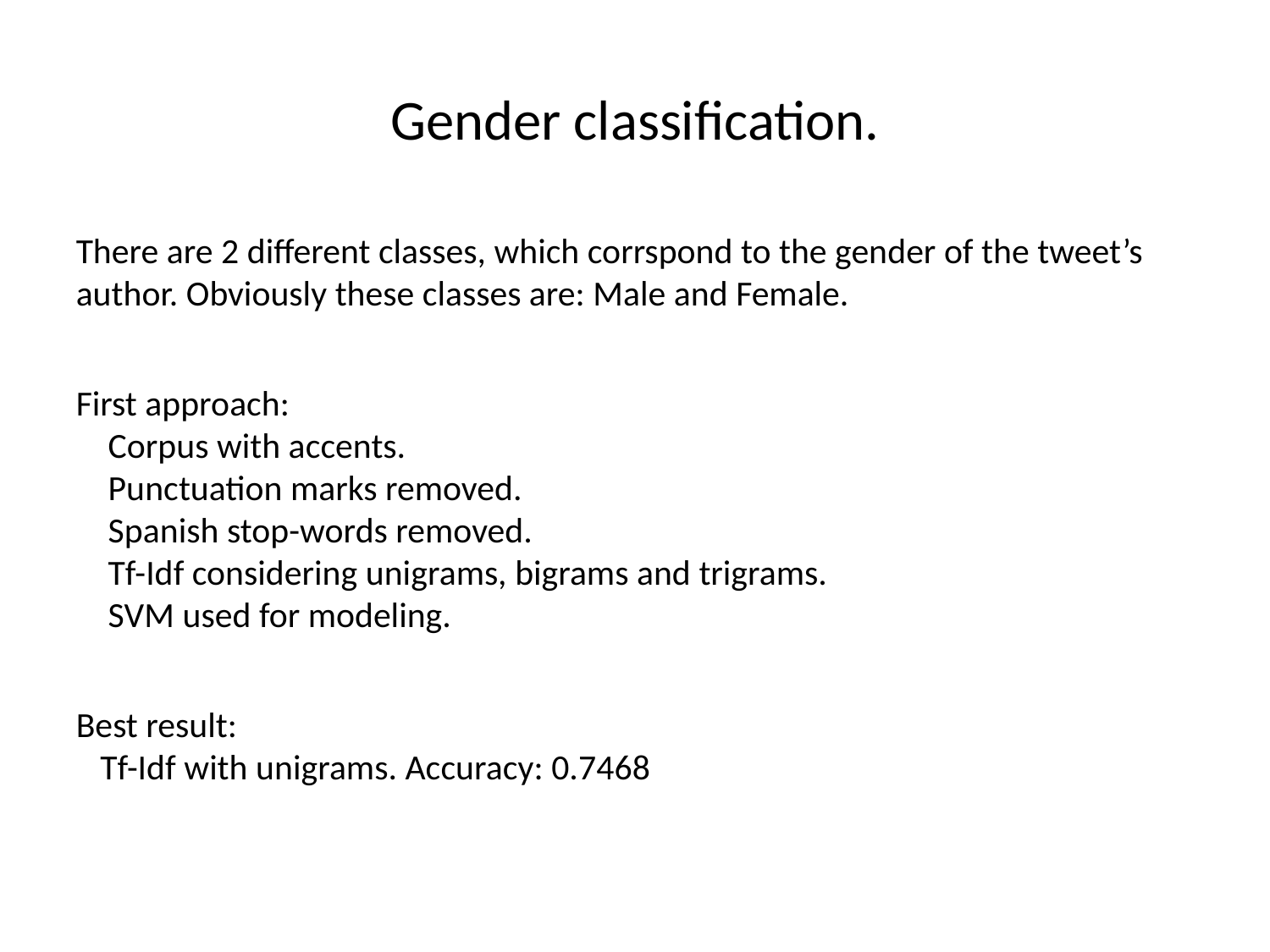

Gender classification.
There are 2 different classes, which corrspond to the gender of the tweet’s author. Obviously these classes are: Male and Female.

First approach:
    Corpus with accents.
    Punctuation marks removed.
    Spanish stop-words removed.
    Tf-Idf considering unigrams, bigrams and trigrams.
    SVM used for modeling.

Best result:
   Tf-Idf with unigrams. Accuracy: 0.7468